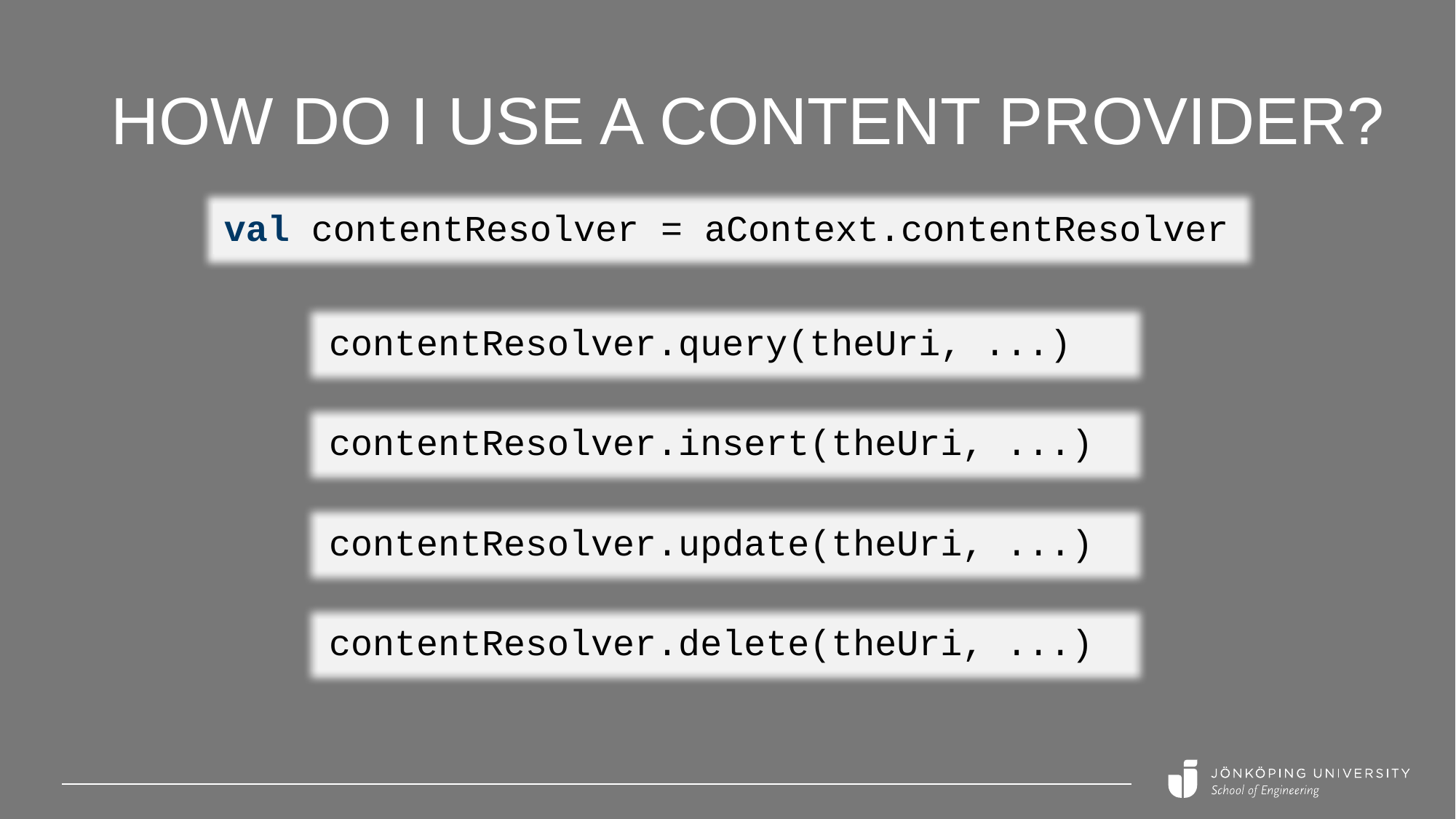

# How do I use a content provider?
val contentResolver = aContext.contentResolver
contentResolver.query(theUri, ...)
contentResolver.insert(theUri, ...)
contentResolver.update(theUri, ...)
contentResolver.delete(theUri, ...)